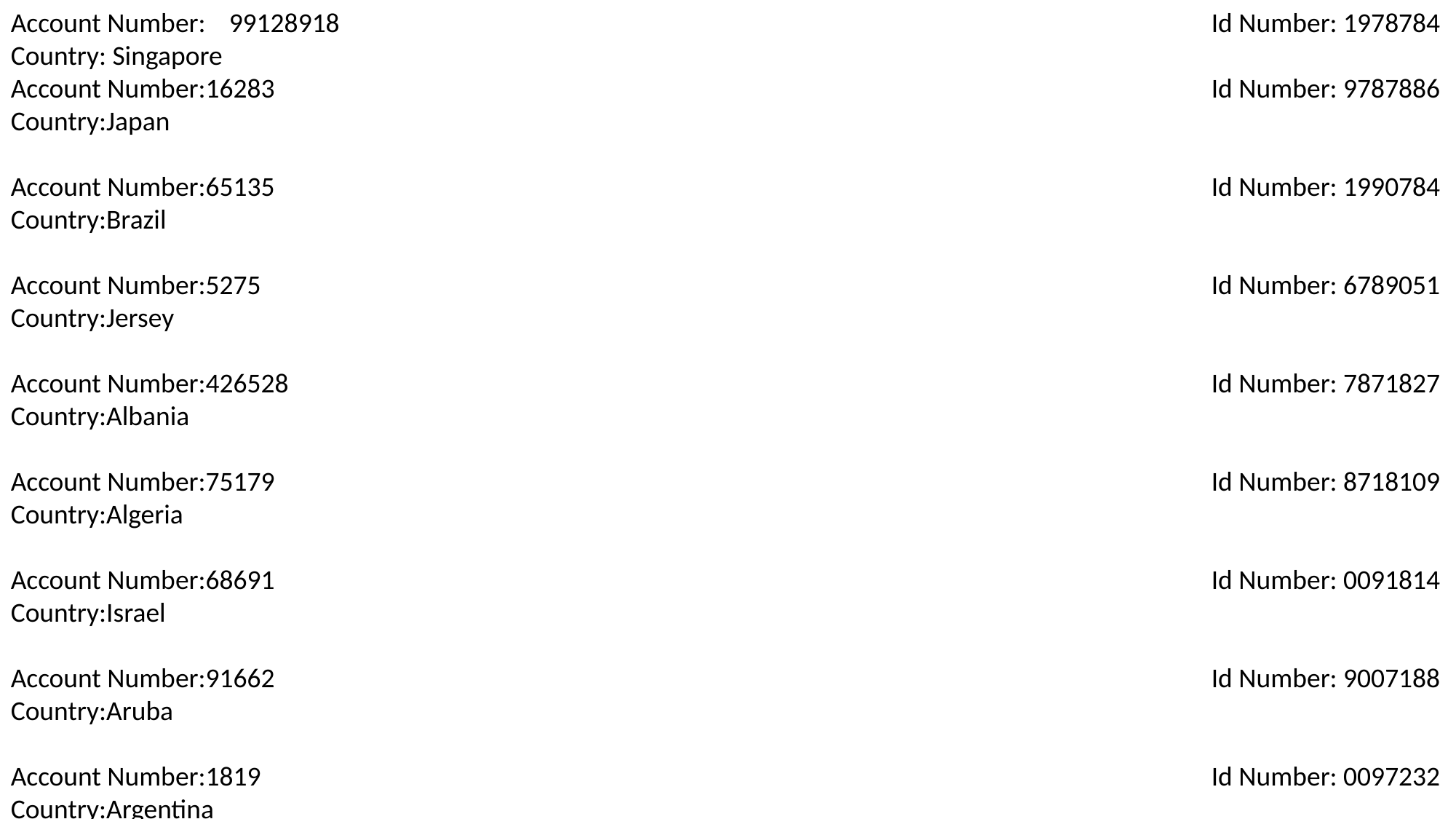

Account Number:	99128918								Id Number: 1978784
Country: Singapore
Account Number:16283									Id Number: 9787886
Country:Japan

Account Number:65135									Id Number: 1990784
Country:Brazil

Account Number:5275									Id Number: 6789051
Country:Jersey

Account Number:426528									Id Number: 7871827
Country:Albania

Account Number:75179									Id Number: 8718109
Country:Algeria

Account Number:68691									Id Number: 0091814
Country:Israel

Account Number:91662									Id Number: 9007188
Country:Aruba

Account Number:1819									Id Number: 0097232
Country:Argentina